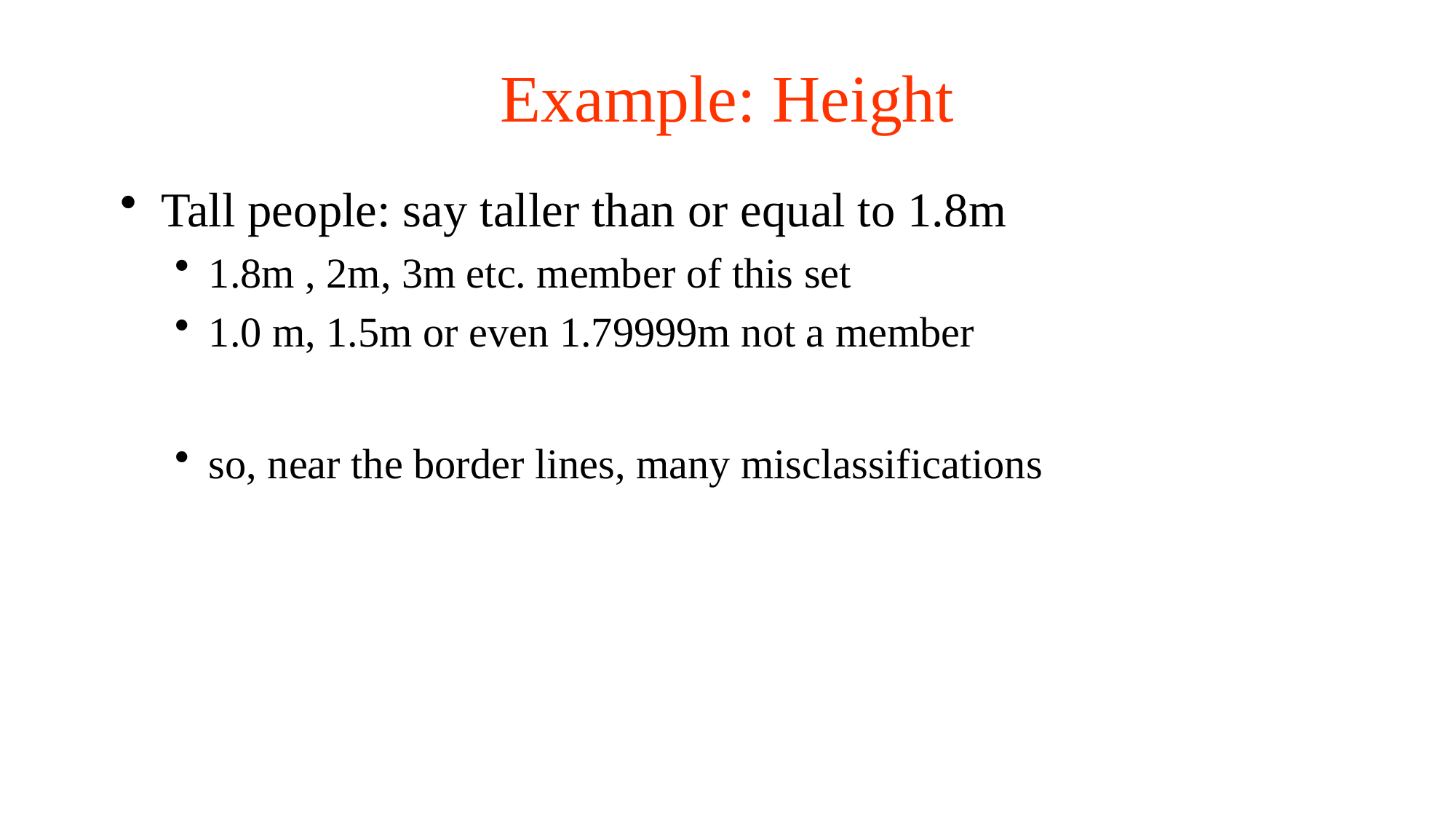

# Example: Height
Tall people: say taller than or equal to 1.8m
1.8m , 2m, 3m etc. member of this set
1.0 m, 1.5m or even 1.79999m not a member

so, near the border lines, many misclassifications